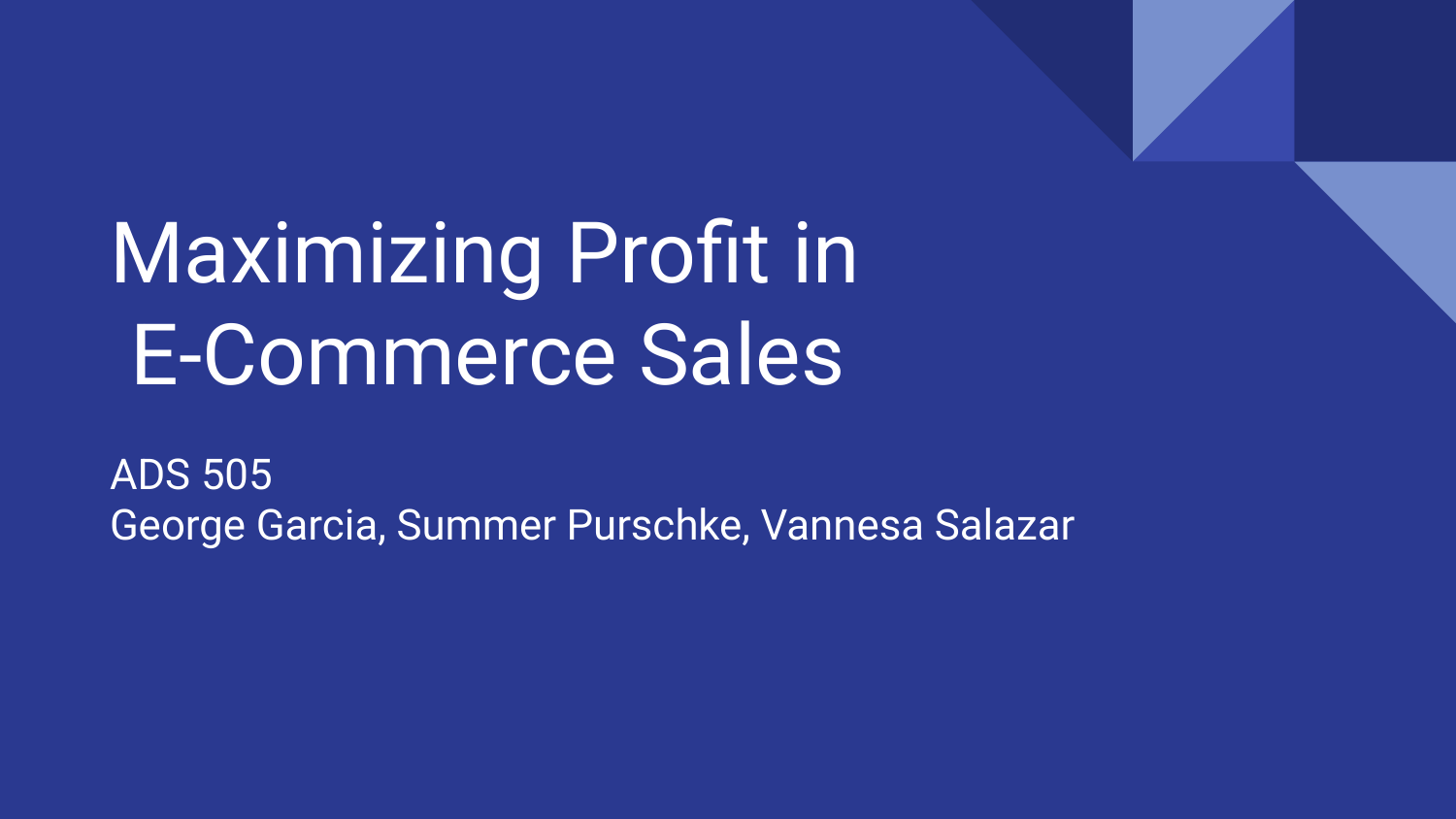

# Maximizing Profit in
 E-Commerce Sales
ADS 505
George Garcia, Summer Purschke, Vannesa Salazar